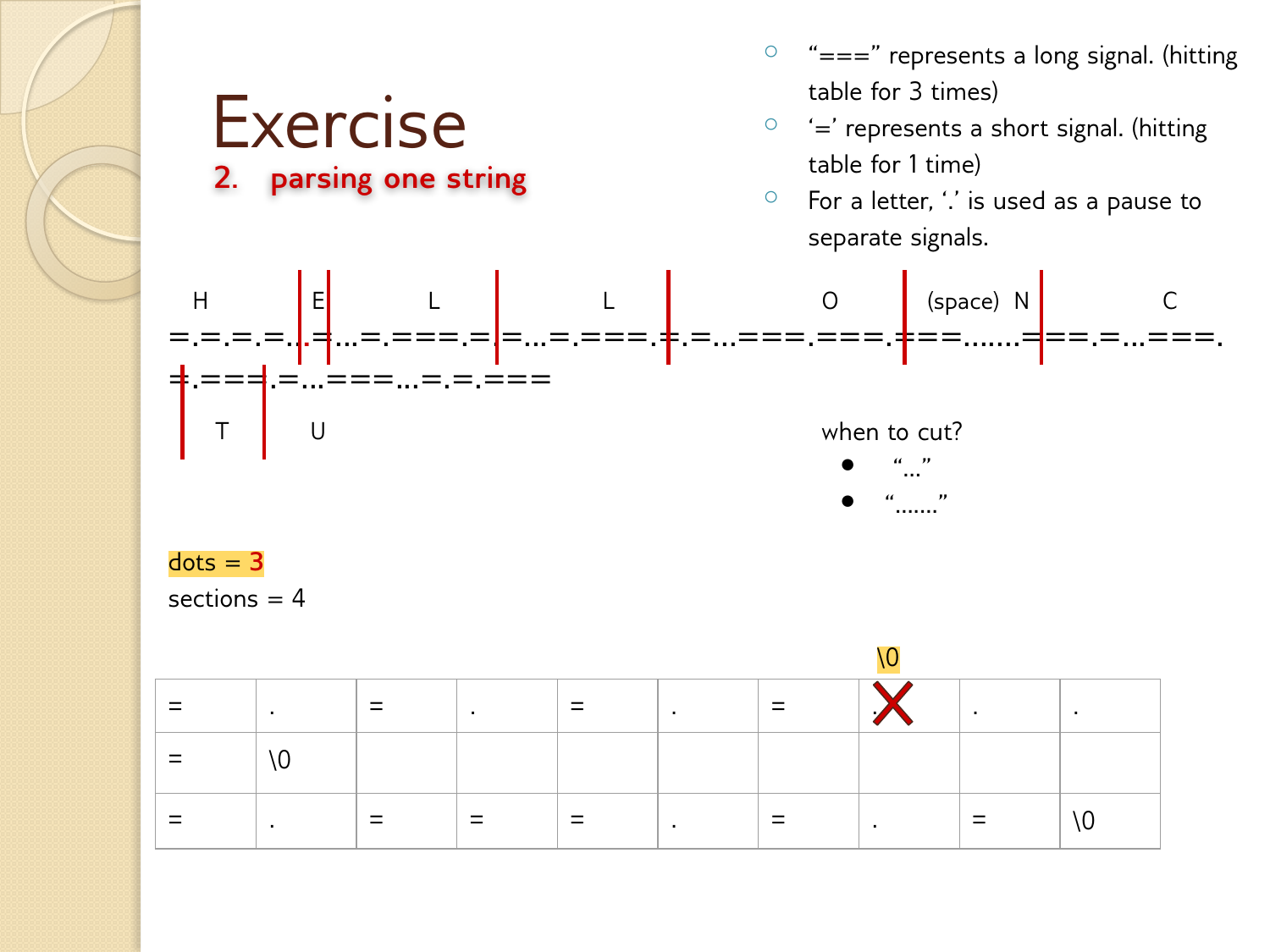

“===” represents a long signal. (hitting table for 3 times)
‘=’ represents a short signal. (hitting table for 1 time)
For a letter, ‘.’ is used as a pause to separate signals.
# Exercise
2.   parsing one string
  H              E              L                      L                            O            (space)  N                  C
=.=.=.=...=...=.===.=.=...=.===.=.=...===.===.===.......===.=...===.=.===.=...===...=.=.===
when to cut?
 “...”
“.......”
     T           U
dots = 3
sections = 4
\0

| = | . | = | . | = | . | = | . | . | . |
| --- | --- | --- | --- | --- | --- | --- | --- | --- | --- |
| = | \0 |  |  |  |  |  |  |  |  |
| = | . | = | = | = | . | = | . | = | \0 |